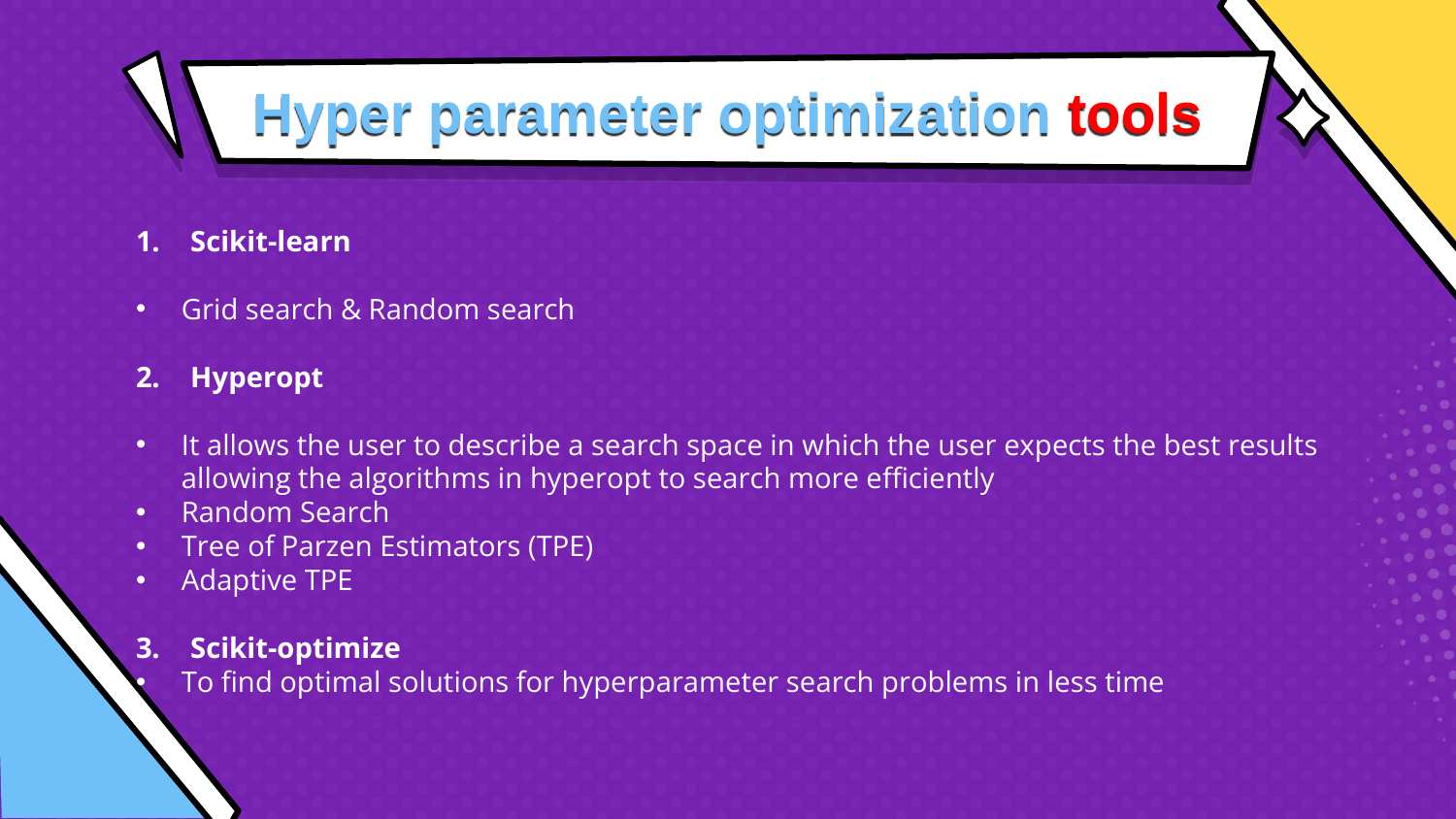

# Hyper parameter optimization tools
Scikit-learn

Grid search & Random search

Hyperopt

It allows the user to describe a search space in which the user expects the best results allowing the algorithms in hyperopt to search more efficiently
Random Search
Tree of Parzen Estimators (TPE)
Adaptive TPE

Scikit-optimize
To find optimal solutions for hyperparameter search problems in less time